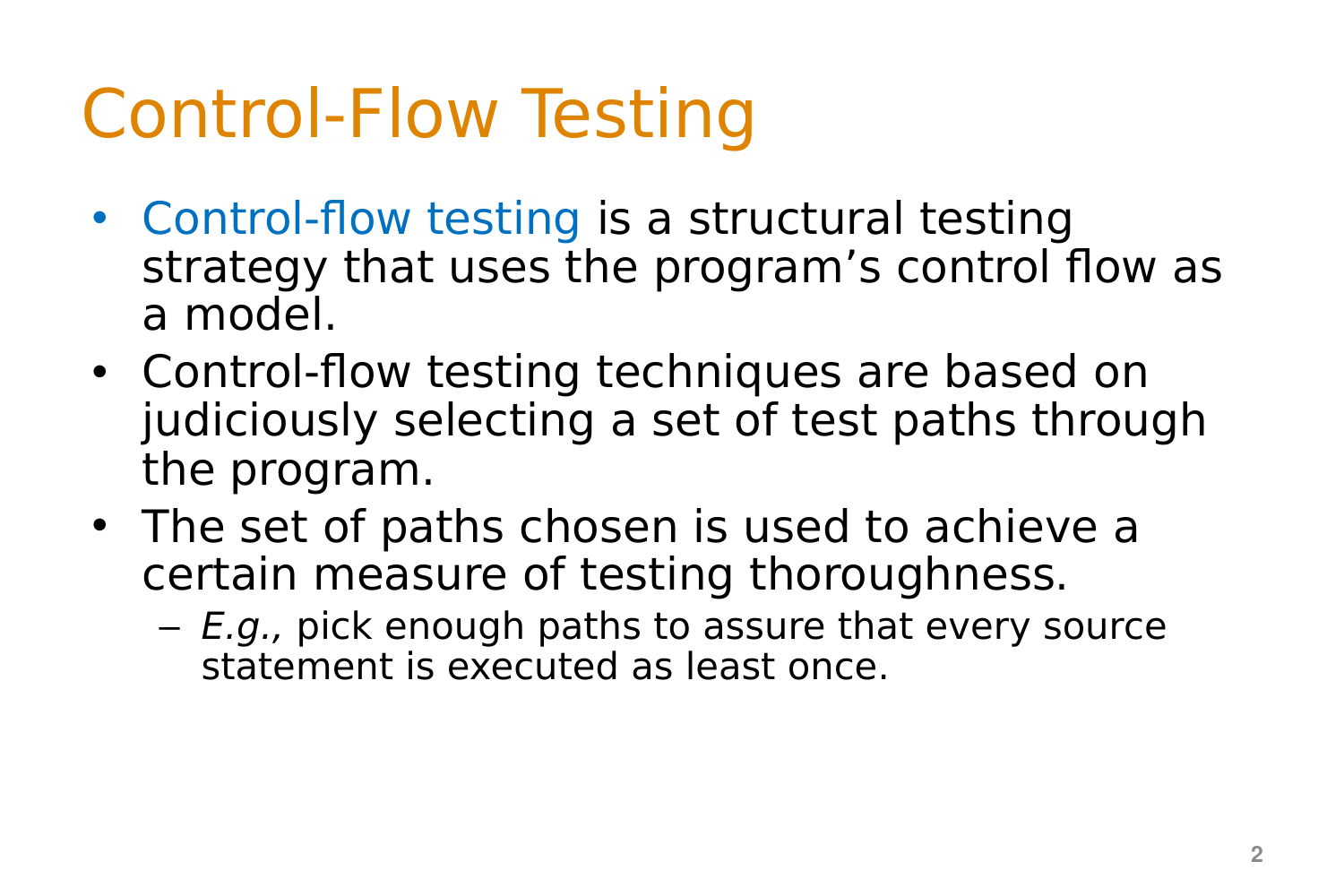

# Control-Flow Testing
Control-flow testing is a structural testing strategy that uses the program’s control flow as a model.
Control-flow testing techniques are based on judiciously selecting a set of test paths through the program.
The set of paths chosen is used to achieve a certain measure of testing thoroughness.
E.g., pick enough paths to assure that every source statement is executed as least once.

2